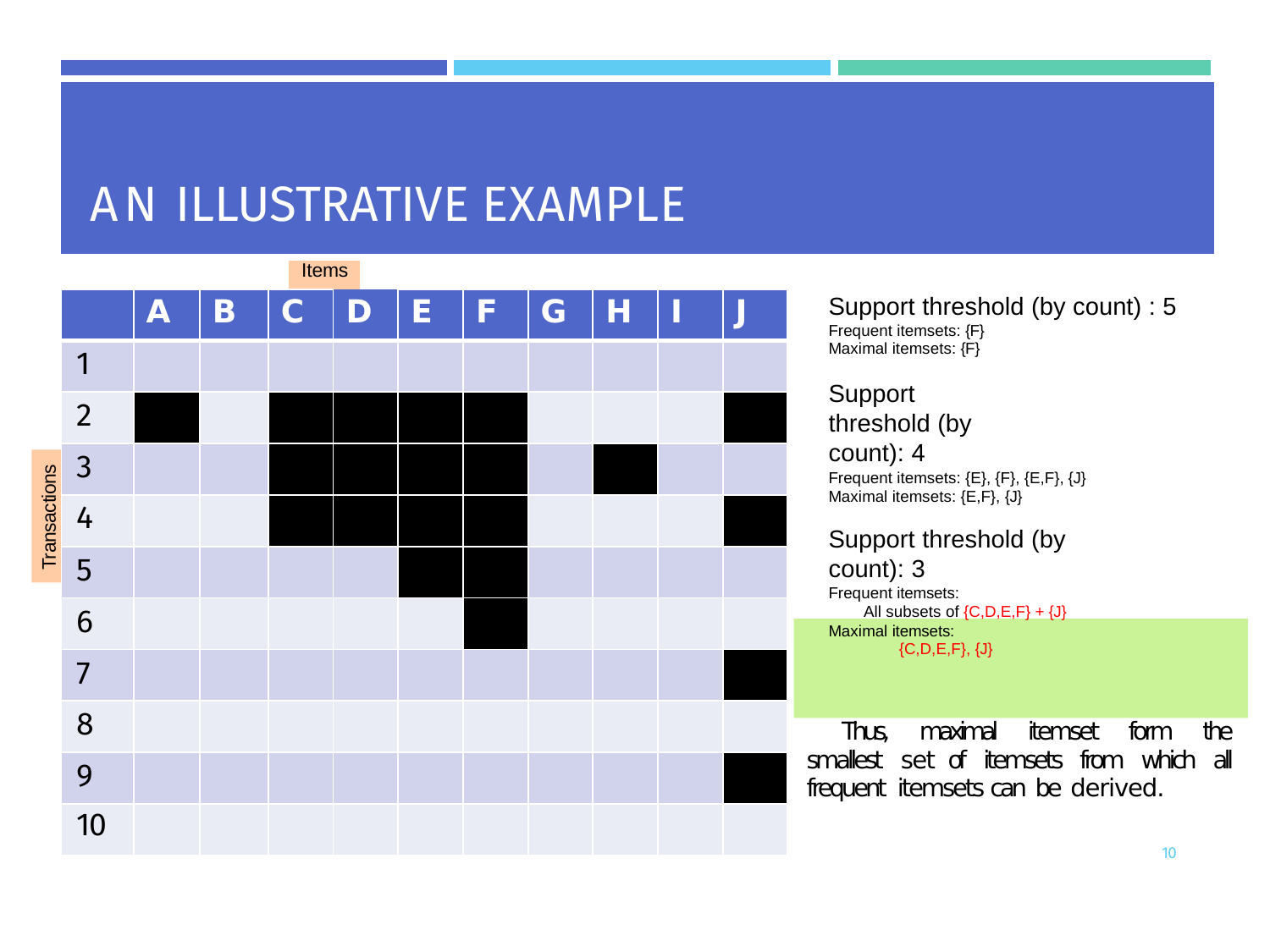

|  |  |  |  |  |  |  |  |  |  |  |  |  |  |  |  |
| --- | --- | --- | --- | --- | --- | --- | --- | --- | --- | --- | --- | --- | --- | --- | --- |
| AN ILLUSTRATIVE EXAMPLE |  |  |  |  |  |  |  |  |  |  |  |  |  |  |  |
|  |  |  |  | Items |  |  |  |  |  |  |  |  |  |  |  |
|  | A | B | C |  | D |  | E |  | F | G | H | I | J |  |  |
| 1 |  |  |  |  |  |  |  |  |  |  |  |  |  |  |  |
| 2 |  |  |  |  |  |  |  |  |  |  |  |  |  |  |  |
| 3 |  |  |  |  |  |  |  |  |  |  |  |  |  |  |  |
| 4 |  |  |  |  |  |  |  |  |  |  |  |  |  |  |  |
| 5 |  |  |  |  |  |  |  |  |  |  |  |  |  |  |  |
| 6 |  |  |  |  |  |  |  |  |  |  |  |  |  |  |  |
| 7 |  |  |  |  |  |  |  |  |  |  |  |  |  |  |  |
| 8 |  |  |  |  |  |  |  |  |  |  |  |  |  |  |  |
| 9 |  |  |  |  |  |  |  |  |  |  |  |  |  |  |  |
| 10 |  |  |  |  |  |  |  |  |  |  |  |  |  |  |  |
Support threshold (by count) : 5
Frequent itemsets: {F} Maximal itemsets: {F}

Support threshold (by count): 4
Frequent itemsets: {E}, {F}, {E,F}, {J} Maximal itemsets: {E,F}, {J}
Support threshold (by count): 3
Frequent itemsets:
All subsets of {C,D,E,F} + {J} Maximal itemsets:
{C,D,E,F}, {J}

Thus, maximal itemset form the smallest set of itemsets from which all frequent itemsets can be derived.

Transactions

10